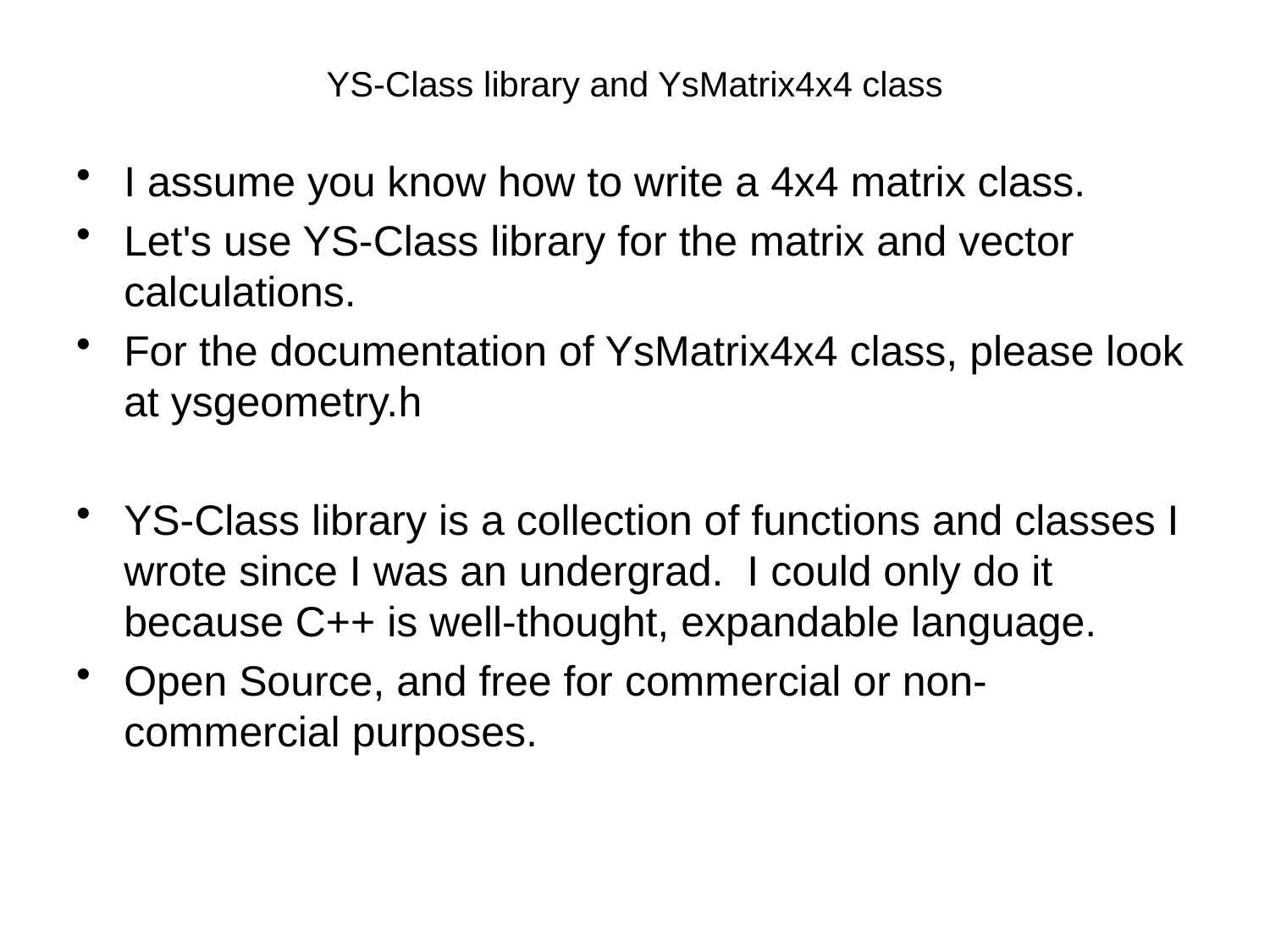

# YS-Class library and YsMatrix4x4 class
I assume you know how to write a 4x4 matrix class.
Let's use YS-Class library for the matrix and vector calculations.
For the documentation of YsMatrix4x4 class, please look at ysgeometry.h

YS-Class library is a collection of functions and classes I wrote since I was an undergrad.  I could only do it because C++ is well-thought, expandable language.
Open Source, and free for commercial or non-commercial purposes.